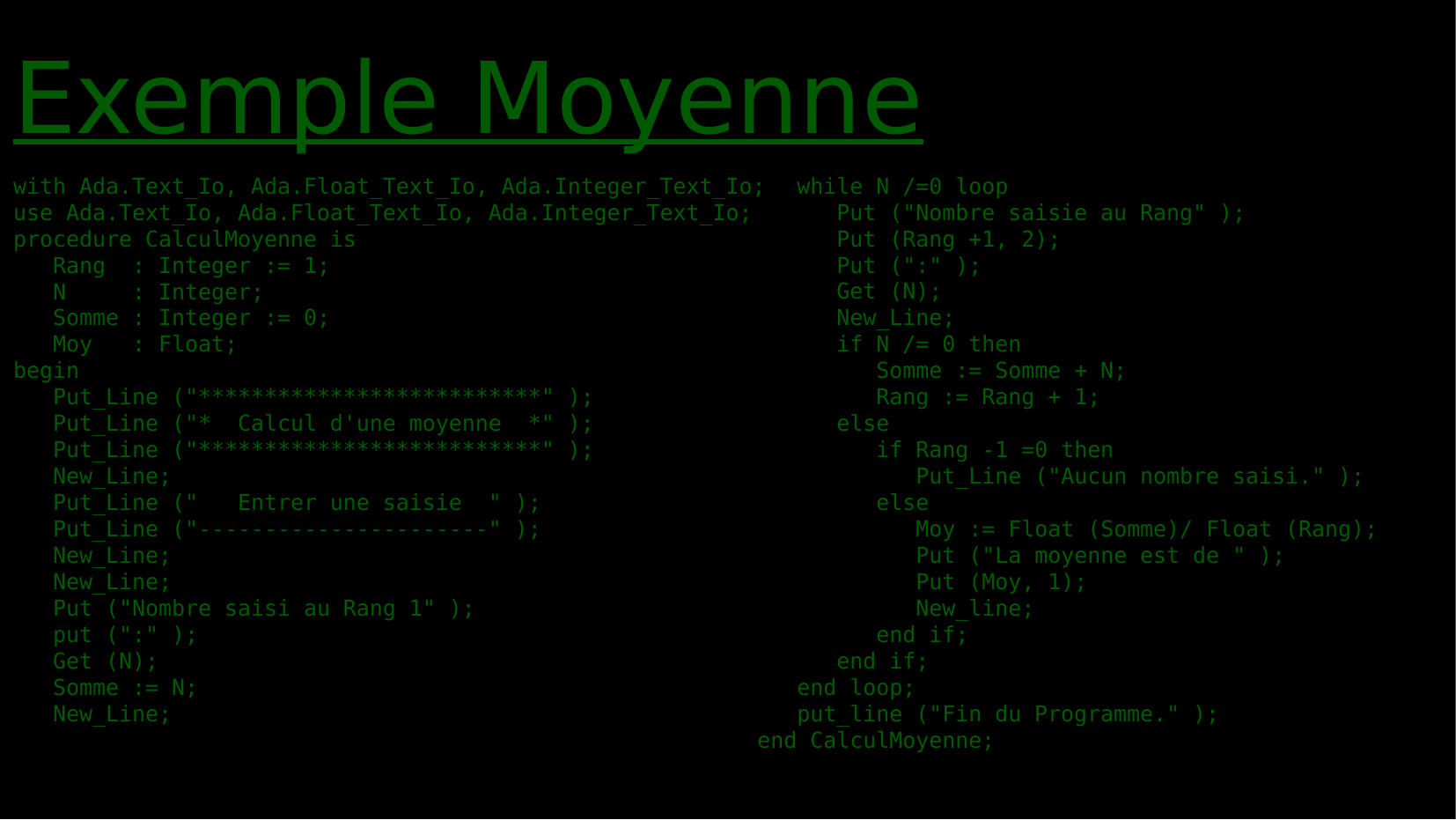

Exemple Moyenne
with Ada.Text_Io, Ada.Float_Text_Io, Ada.Integer_Text_Io;
use Ada.Text_Io, Ada.Float_Text_Io, Ada.Integer_Text_Io;
procedure CalculMoyenne is
   Rang  : Integer := 1;
   N     : Integer;
   Somme : Integer := 0;
   Moy   : Float;
begin
   Put_Line ("**************************" );
   Put_Line ("*  Calcul d'une moyenne  *" );
   Put_Line ("**************************" );
   New_Line;
   Put_Line ("   Entrer une saisie  " );
   Put_Line ("----------------------" );
   New_Line;
   New_Line;
   Put ("Nombre saisi au Rang 1" );
   put (":" );
   Get (N);
   Somme := N;
   New_Line;
   while N /=0 loop
      Put ("Nombre saisie au Rang" );
      Put (Rang +1, 2);
      Put (":" );
      Get (N);
      New_Line;
      if N /= 0 then
         Somme := Somme + N;
         Rang := Rang + 1;
      else
         if Rang -1 =0 then
            Put_Line ("Aucun nombre saisi." );
         else
            Moy := Float (Somme)/ Float (Rang);
            Put ("La moyenne est de " );
            Put (Moy, 1);
            New_line;
         end if;
      end if;
   end loop;
   put_line ("Fin du Programme." );
end CalculMoyenne;